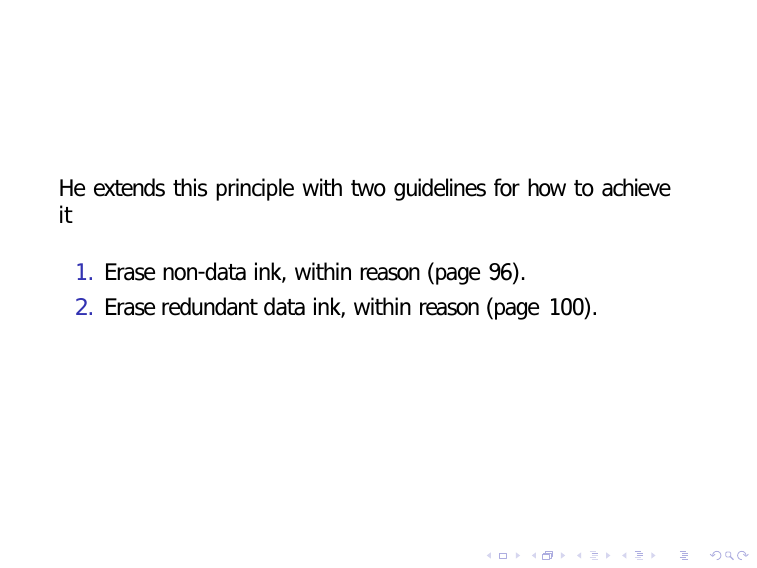

He extends this principle with two guidelines for how to achieve it

Erase non-data ink, within reason (page 96).
Erase redundant data ink, within reason (page 100).